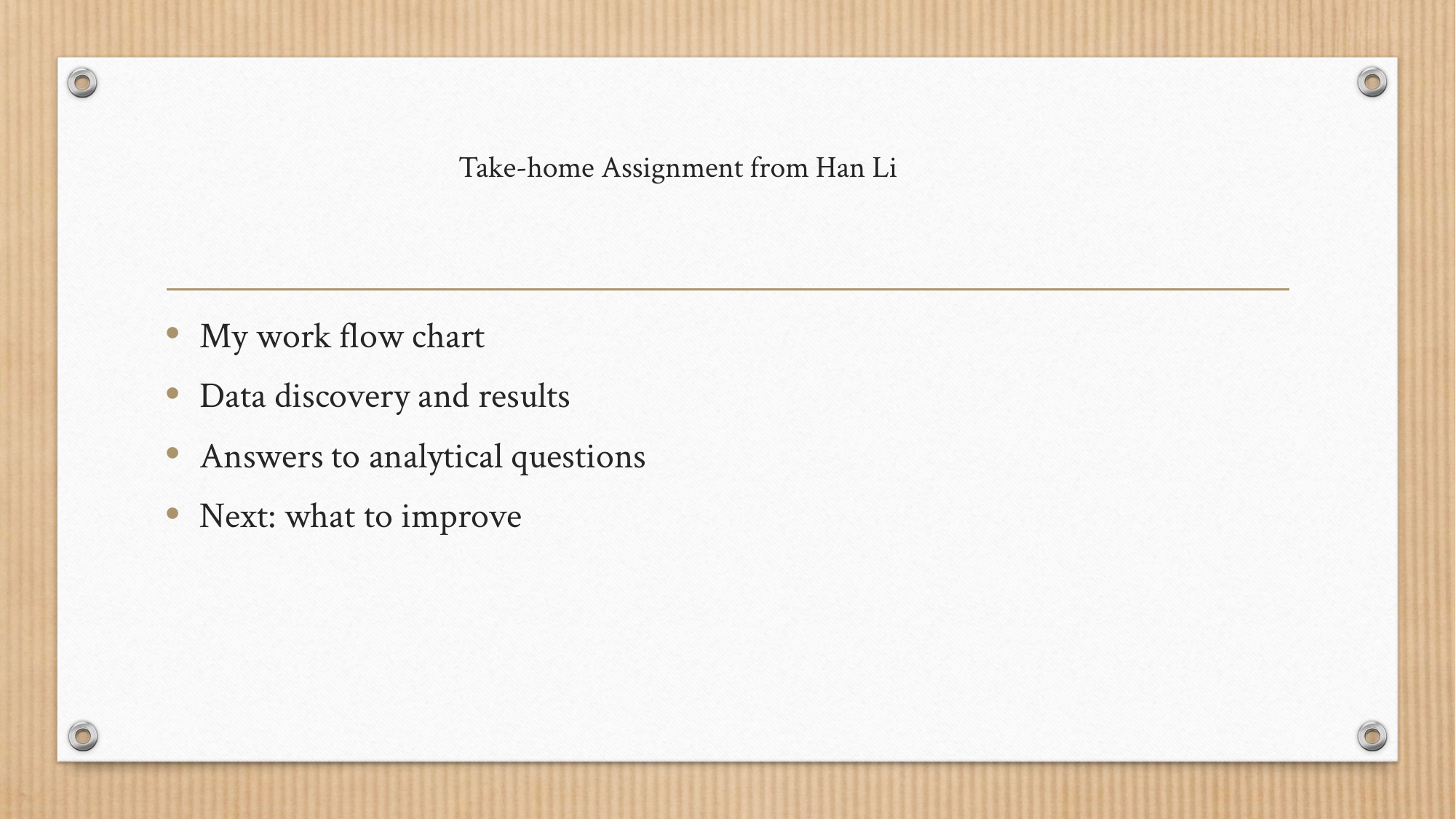

# Take-home Assignment from Han Li
My work flow chart
Data discovery and results
Answers to analytical questions
Next: what to improve